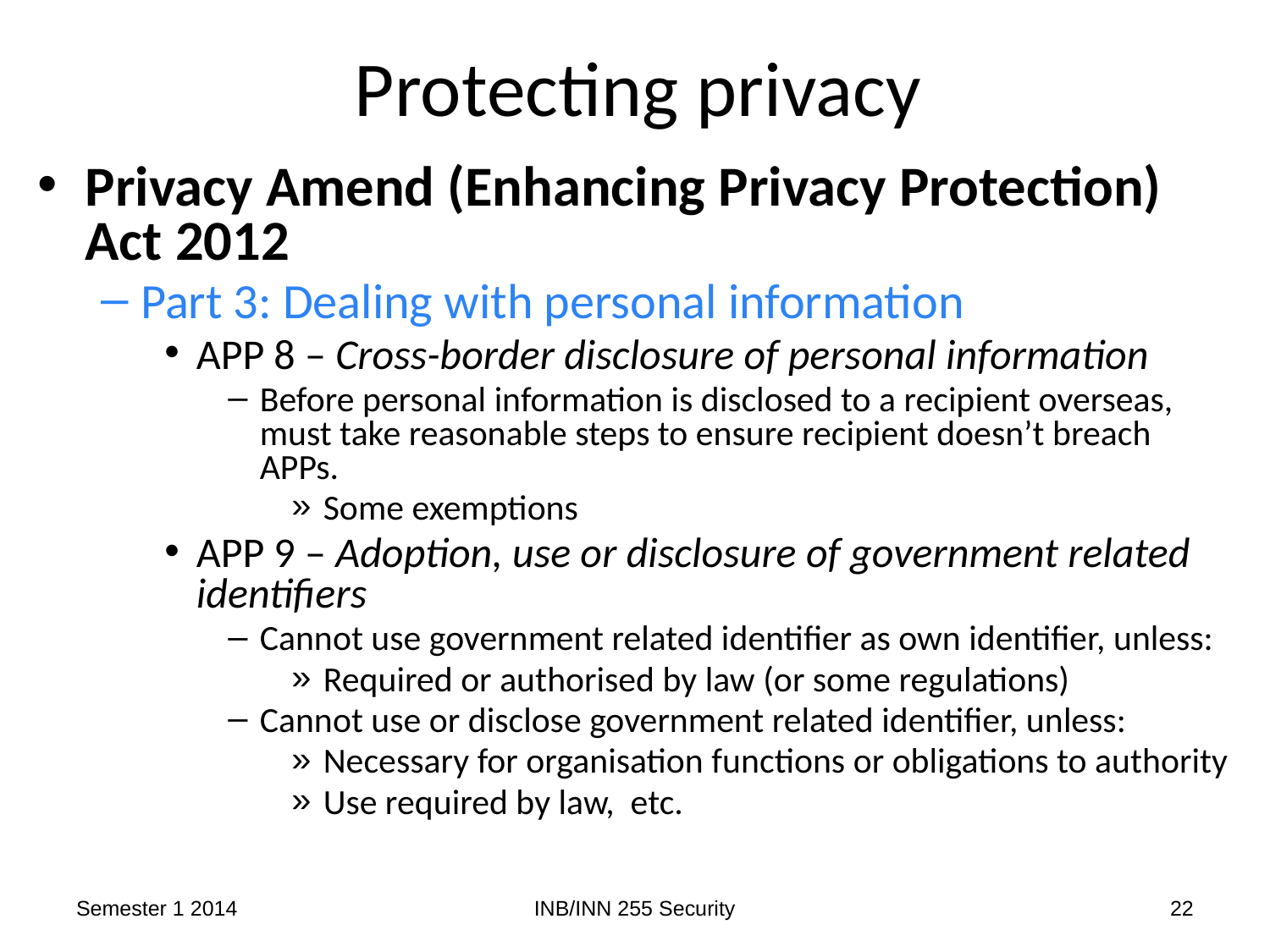

# Protecting privacy
Privacy Amend (Enhancing Privacy Protection) Act 2012
Part 3: Dealing with personal information
APP 8 – Cross-border disclosure of personal information
Before personal information is disclosed to a recipient overseas, must take reasonable steps to ensure recipient doesn’t breach APPs.
Some exemptions
APP 9 – Adoption, use or disclosure of government related identifiers
Cannot use government related identifier as own identifier, unless:
Required or authorised by law (or some regulations)
Cannot use or disclose government related identifier, unless:
Necessary for organisation functions or obligations to authority
Use required by law,  etc.
Semester 1 2014
INB/INN 255 Security
22